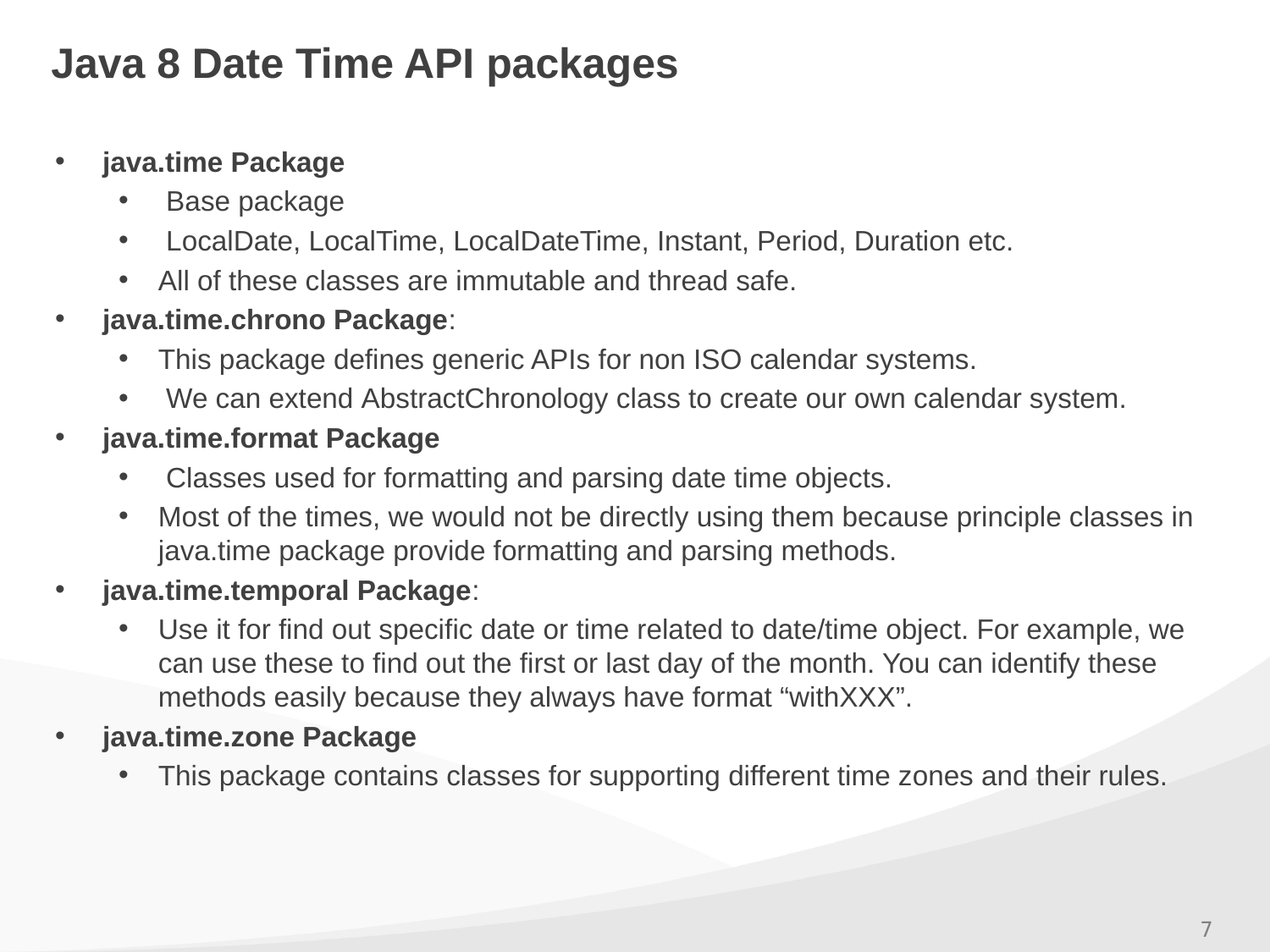

# Java 8 Date Time API packages
java.time Package
 Base package
 LocalDate, LocalTime, LocalDateTime, Instant, Period, Duration etc.
All of these classes are immutable and thread safe.
java.time.chrono Package:
This package defines generic APIs for non ISO calendar systems.
 We can extend AbstractChronology class to create our own calendar system.
java.time.format Package
 Classes used for formatting and parsing date time objects.
Most of the times, we would not be directly using them because principle classes in java.time package provide formatting and parsing methods.
java.time.temporal Package:
Use it for find out specific date or time related to date/time object. For example, we can use these to find out the first or last day of the month. You can identify these methods easily because they always have format “withXXX”.
java.time.zone Package
This package contains classes for supporting different time zones and their rules.